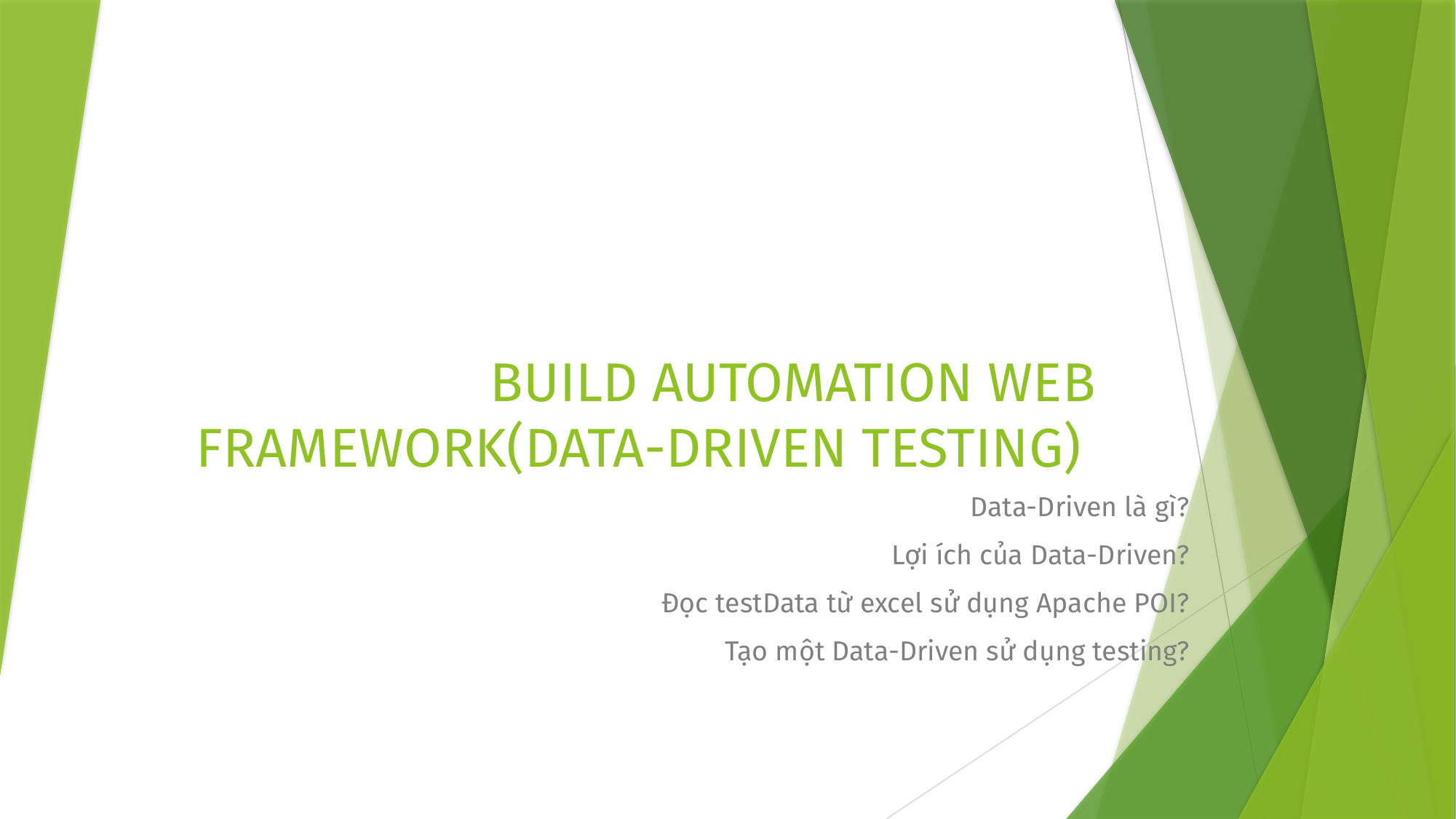

# BUILD AUTOMATION WEB FRAMEWORK(DATA-DRIVEN TESTING)
Data-Driven là gì?
Lợi ích của Data-Driven?
Đọc testData từ excel sử dụng Apache POI?
Tạo một Data-Driven sử dụng testing?